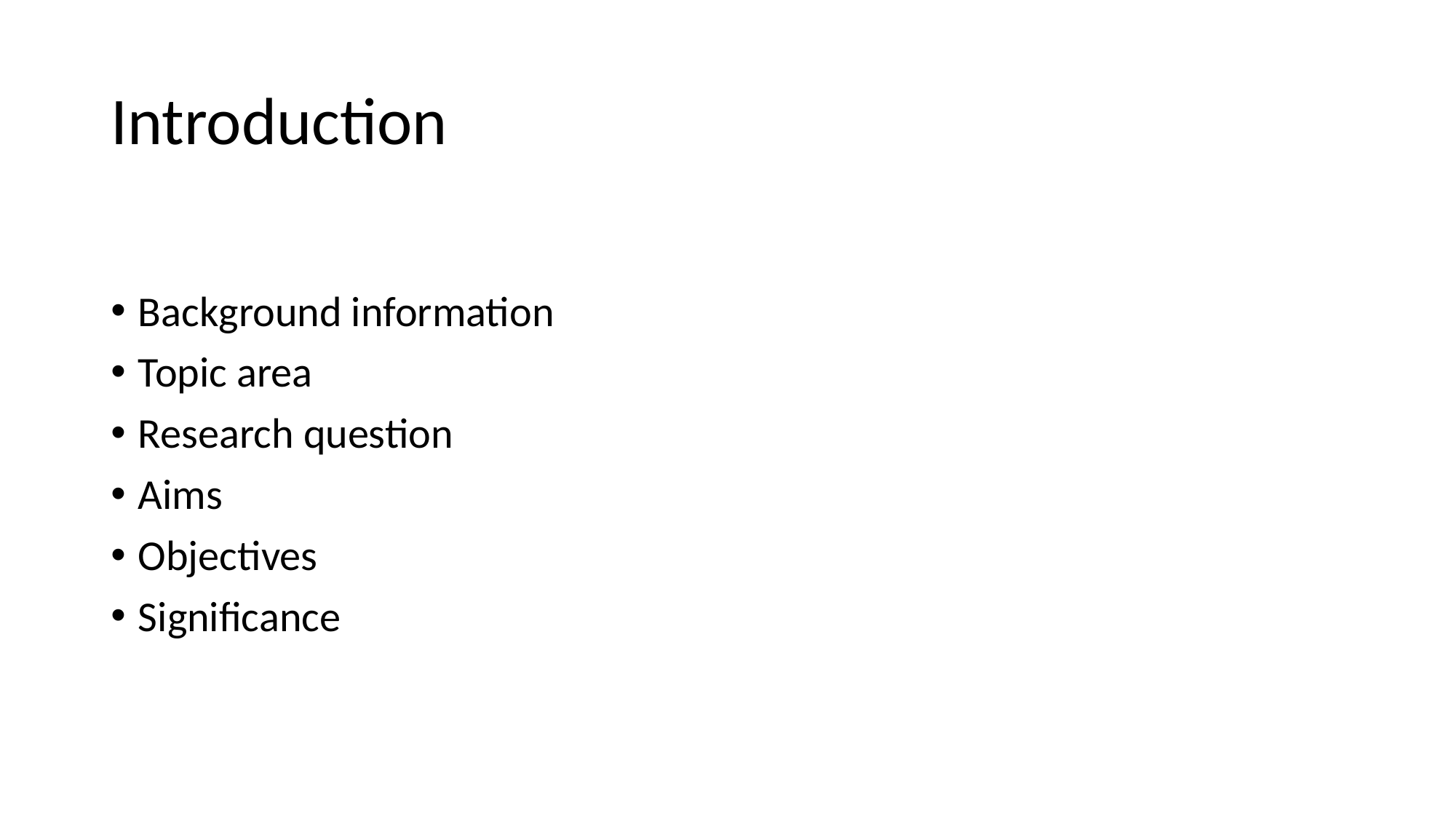

# Introduction

Background information
Topic area
Research question
Aims
Objectives
Significance